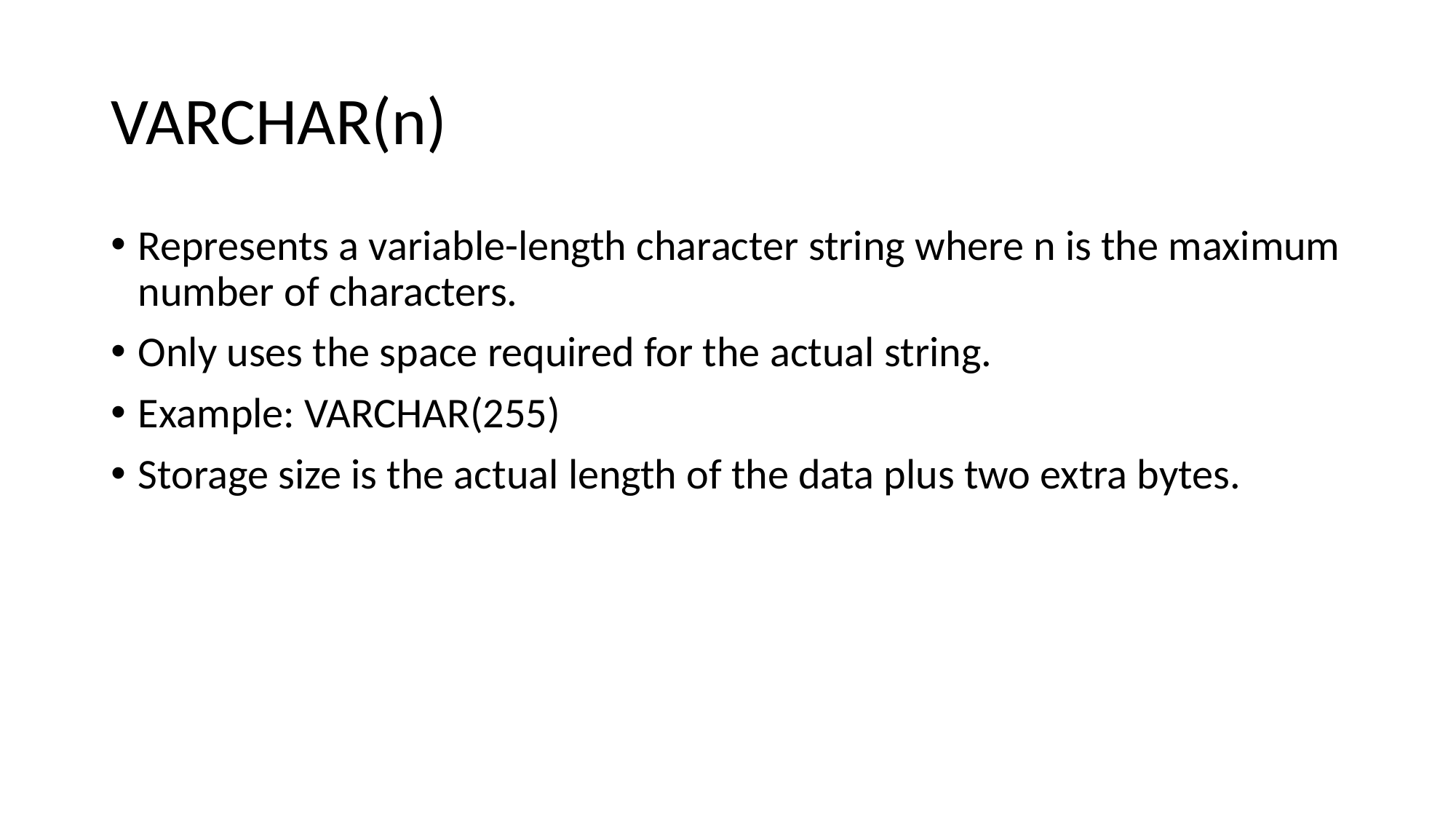

# VARCHAR(n)
Represents a variable-length character string where n is the maximum number of characters.
Only uses the space required for the actual string.
Example: VARCHAR(255)
Storage size is the actual length of the data plus two extra bytes.